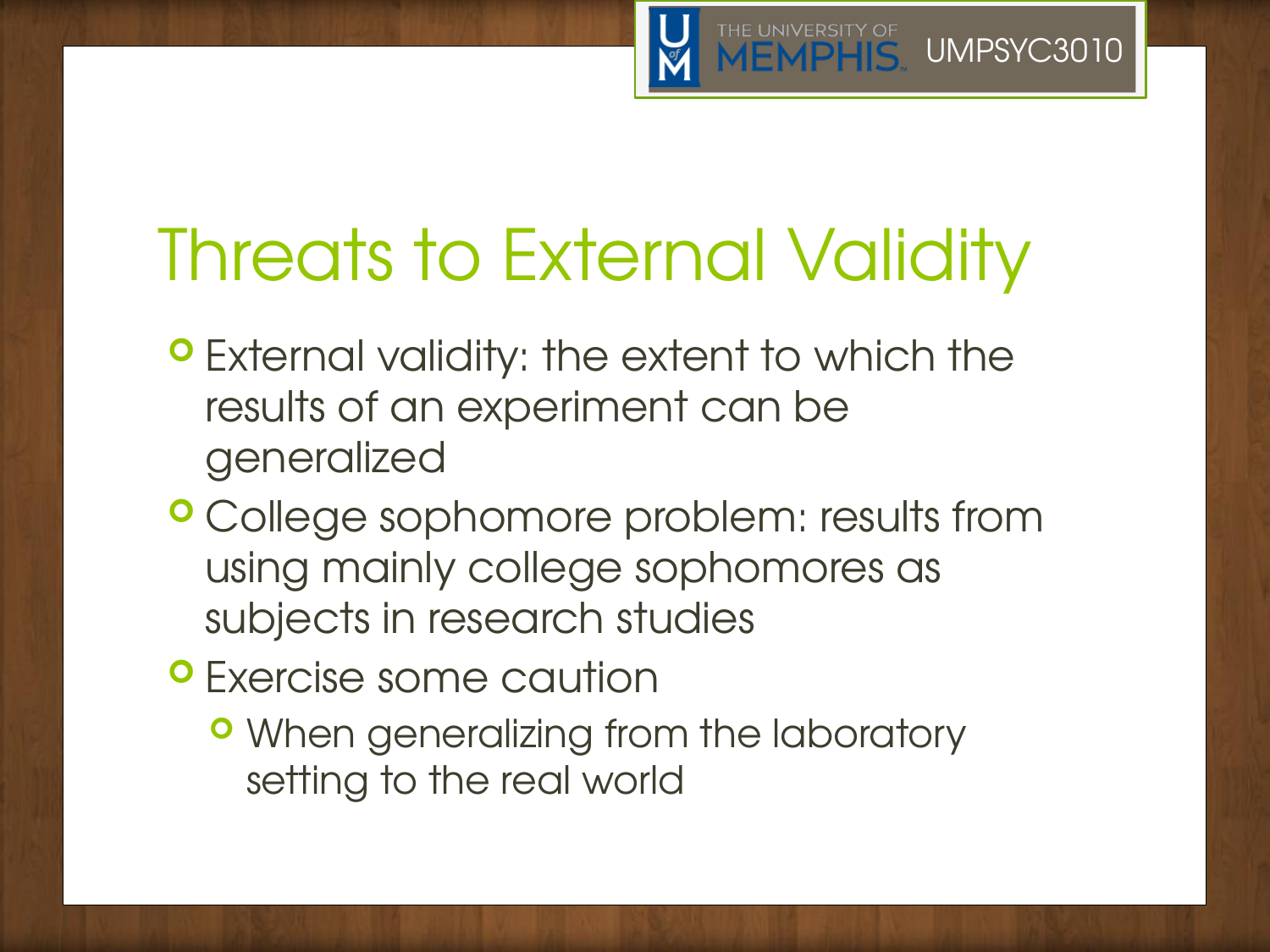

# Threats to External Validity
External validity: the extent to which the results of an experiment can be generalized
College sophomore problem: results from using mainly college sophomores as subjects in research studies
Exercise some caution
When generalizing from the laboratory setting to the real world